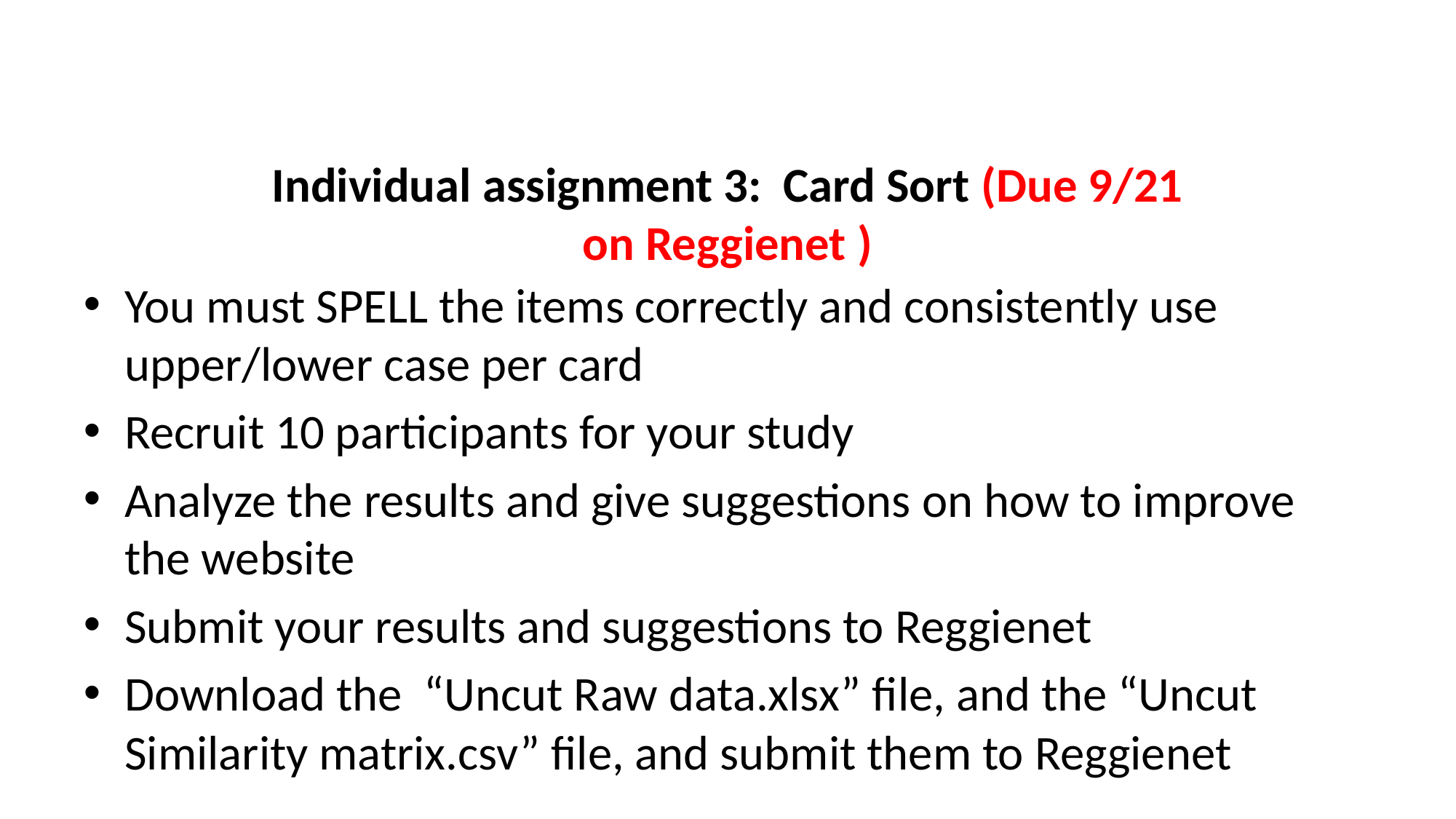

# Individual assignment 3:  Card Sort (Due 9/21 on Reggienet )
You must SPELL the items correctly and consistently use upper/lower case per card
Recruit 10 participants for your study
Analyze the results and give suggestions on how to improve the website
Submit your results and suggestions to Reggienet
Download the  “Uncut Raw data.xlsx” file, and the “Uncut Similarity matrix.csv” file, and submit them to Reggienet

25